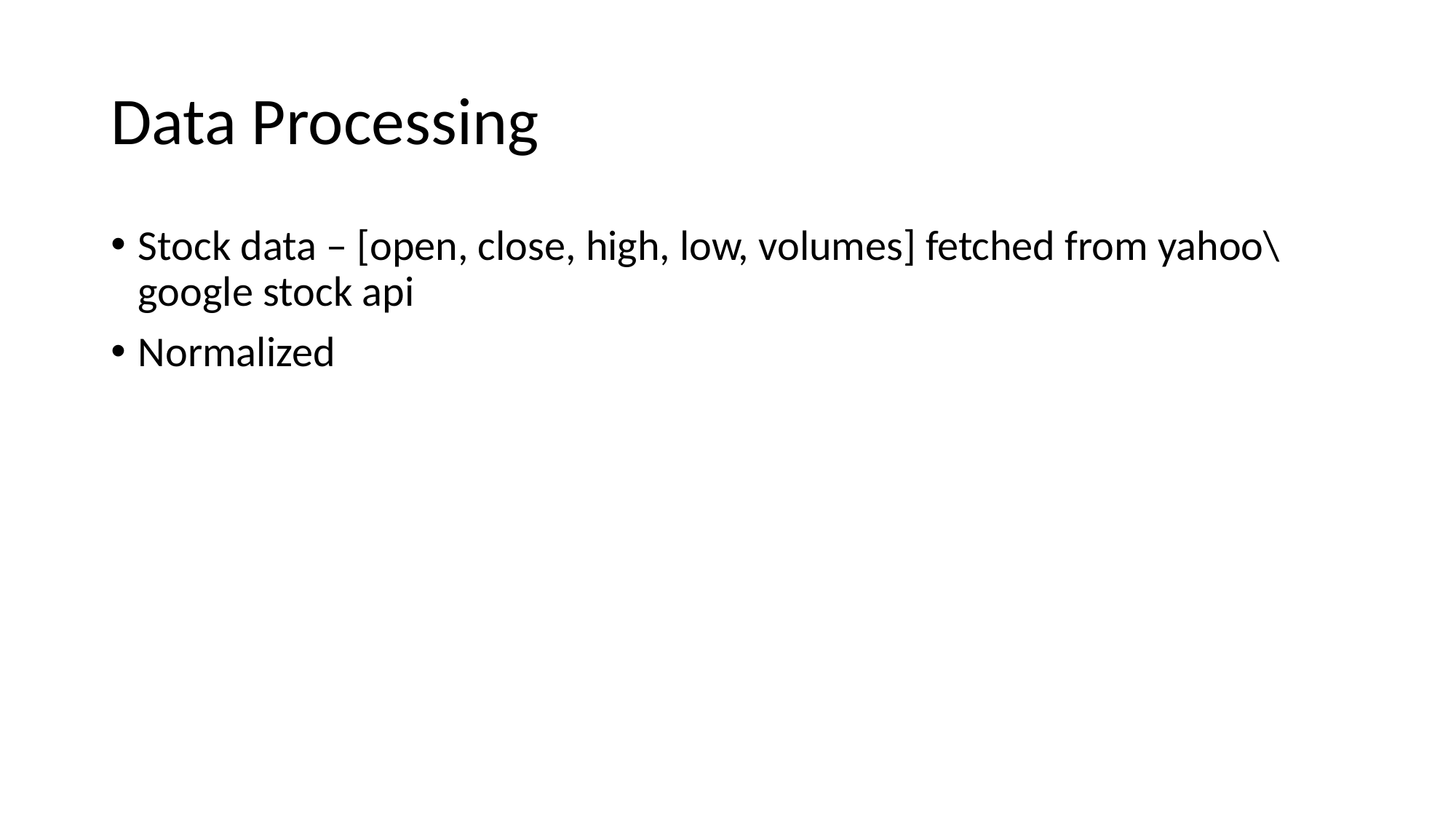

# Data Processing
Stock data – [open, close, high, low, volumes] fetched from yahoo\google stock api
Normalized